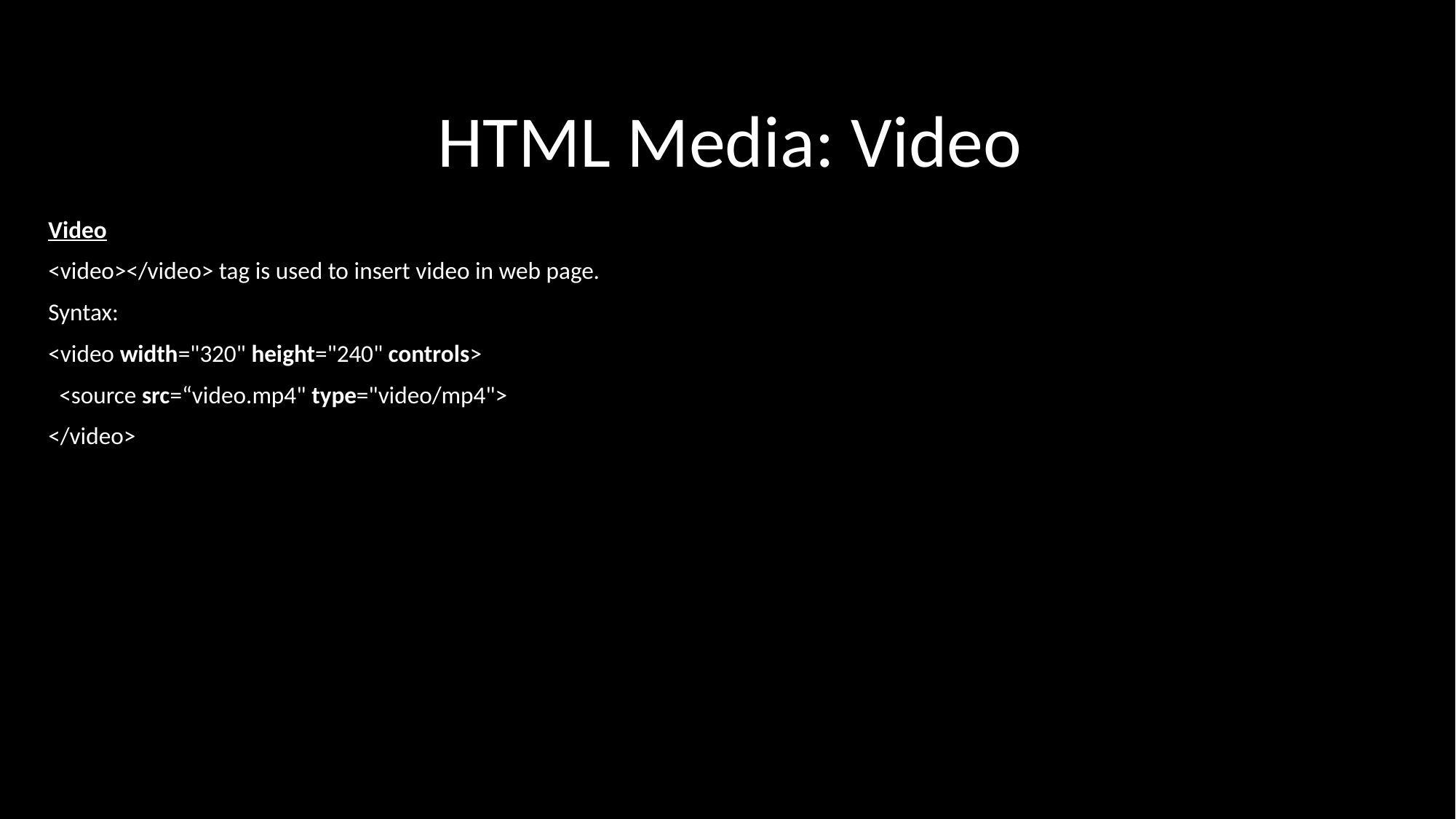

# HTML Media: Video
Video
<video></video> tag is used to insert video in web page.
Syntax:
<video width="320" height="240" controls>
  <source src=“video.mp4" type="video/mp4">
</video>